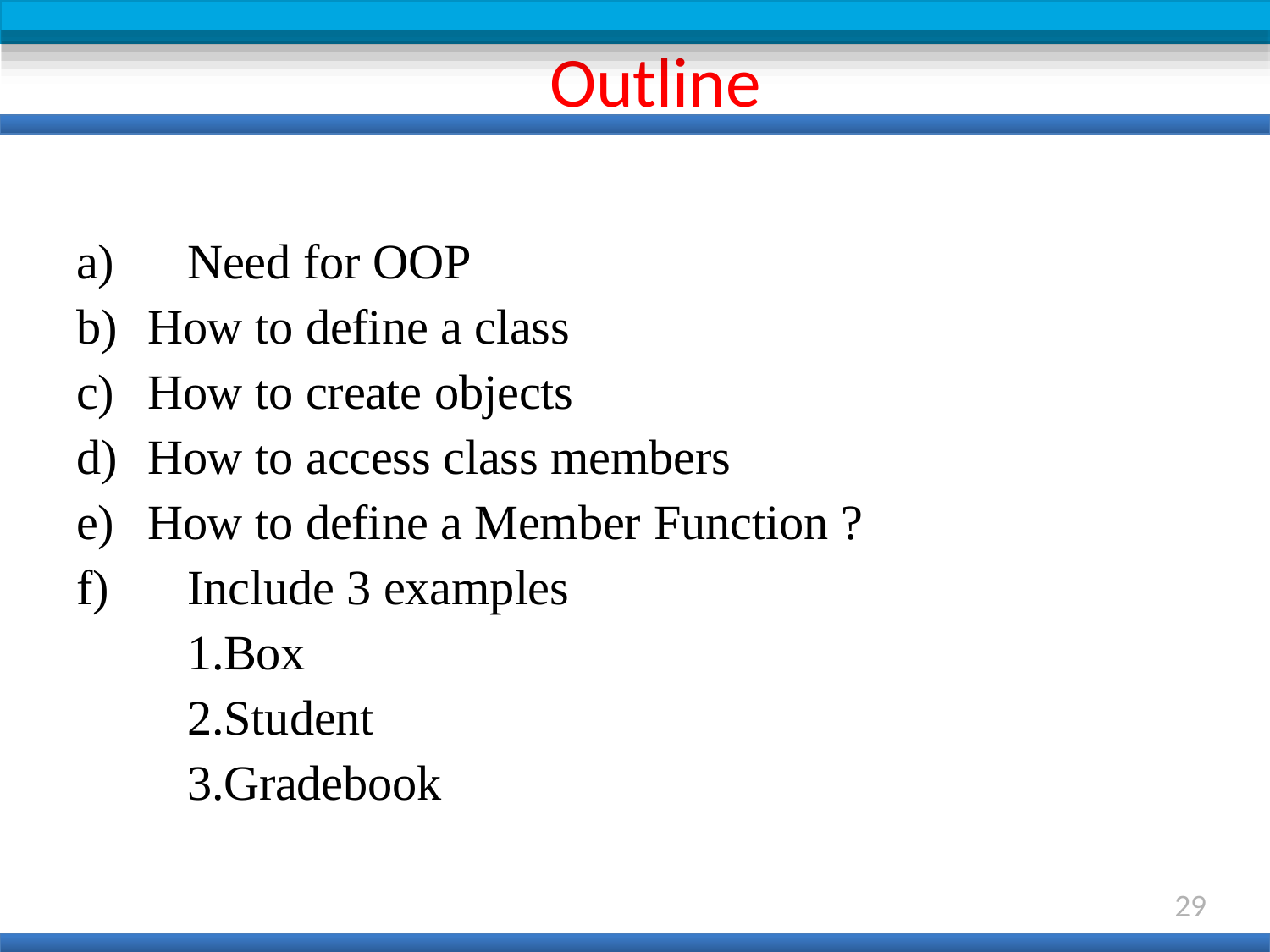

# Outline

Need for OOP
How to define a class
How to create objects
How to access class members
How to define a Member Function ?
Include 3 examples 1.Box
2.Student 3.Gradebook
29